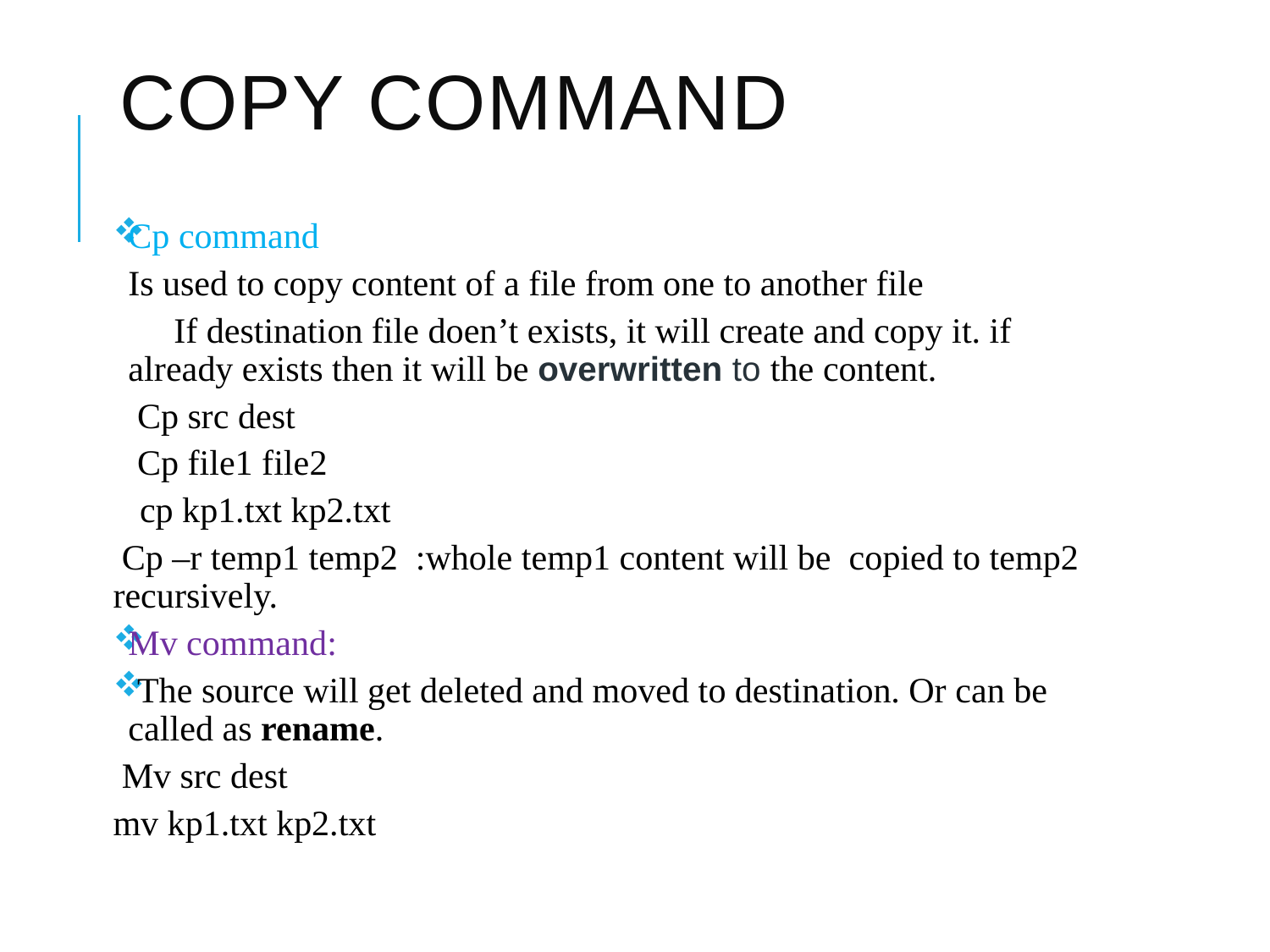

# Copy Command
Cp command
	Is used to copy content of a file from one to another file
  	If destination file doen’t exists, it will create and copy it. if already exists then it will be overwritten to the content.
 Cp src dest
 Cp file1 file2
   cp kp1.txt kp2.txt
 Cp –r temp1 temp2  :whole temp1 content will be  copied to temp2 recursively.
Mv command:
 The source will get deleted and moved to destination. Or can be called as rename.
 Mv src dest
mv kp1.txt kp2.txt